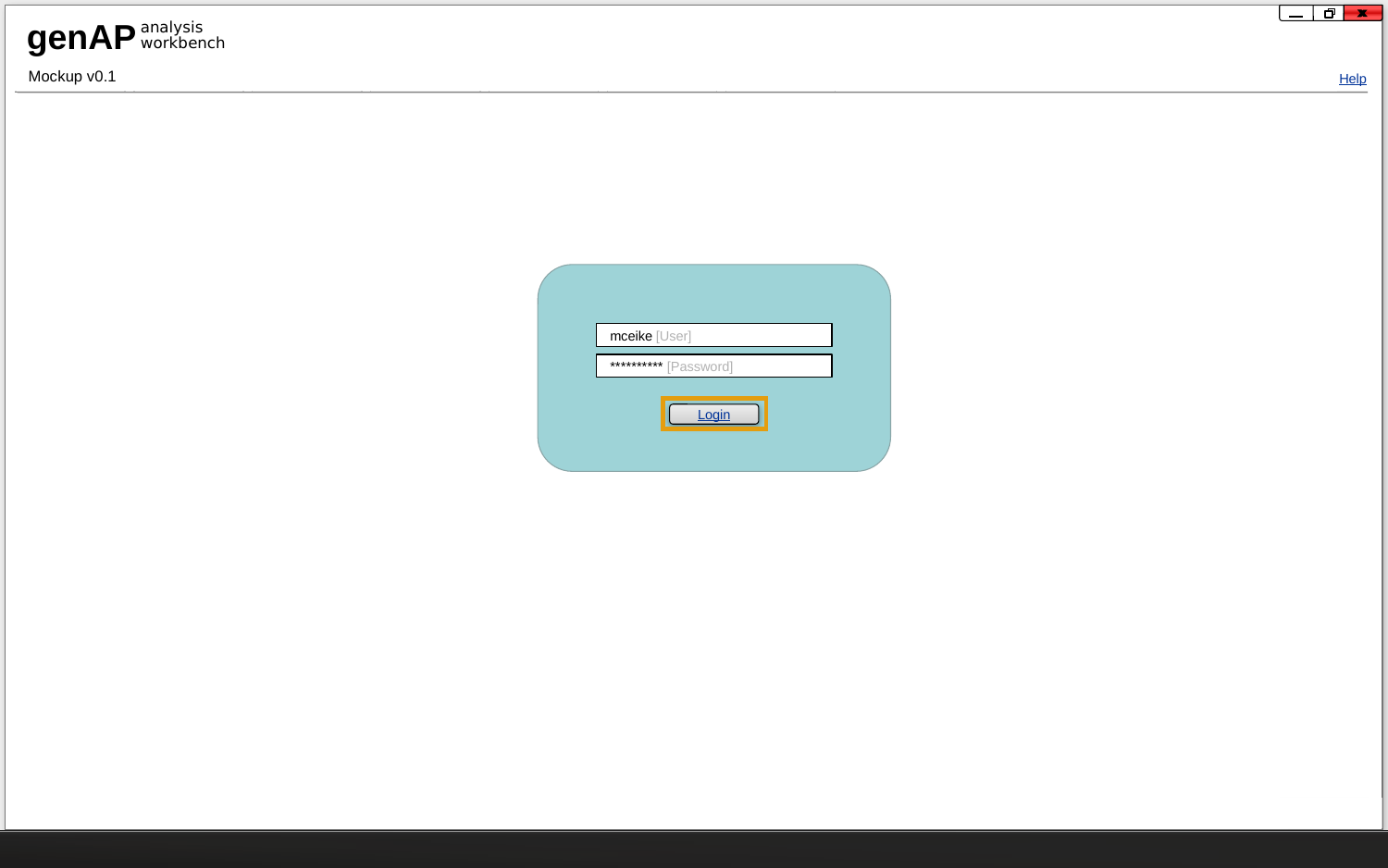

Mockup v0.1
Login

mceike [User]
********** [Password]

Login